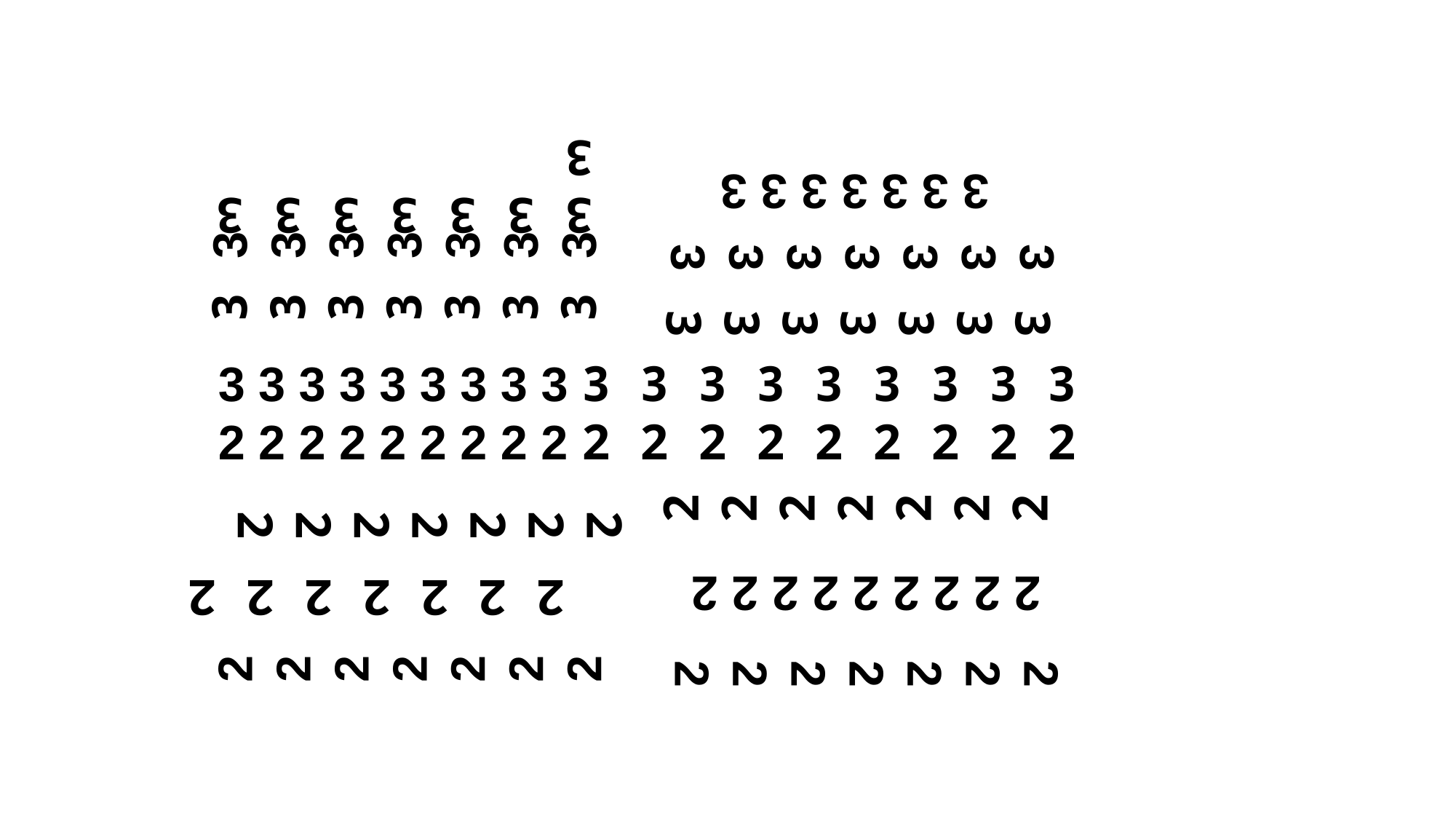

3 3 3 3 3 3 3 3
3 3 3 3 3 3 3
3  3 3 3 3 3 3
3  3 3 3 3 3 3
3 3 3 3 3 3 3
3 3 3 3 3 3 3
3 3 3 3 3 3 3 3 3 3 3 3 3 3 3 3 3 3
2 2 2 2 2 2 2 2 2 2 2 2 2 2 2 2 2 2
2 2 2 2 2 2 2
2 2 2 2 2 2 2
2 2 2 2 2 2 2 2 2
2 2 2 2 2 2 2
2 2 2 2 2 2 2
2 2 2 2 2 2 2